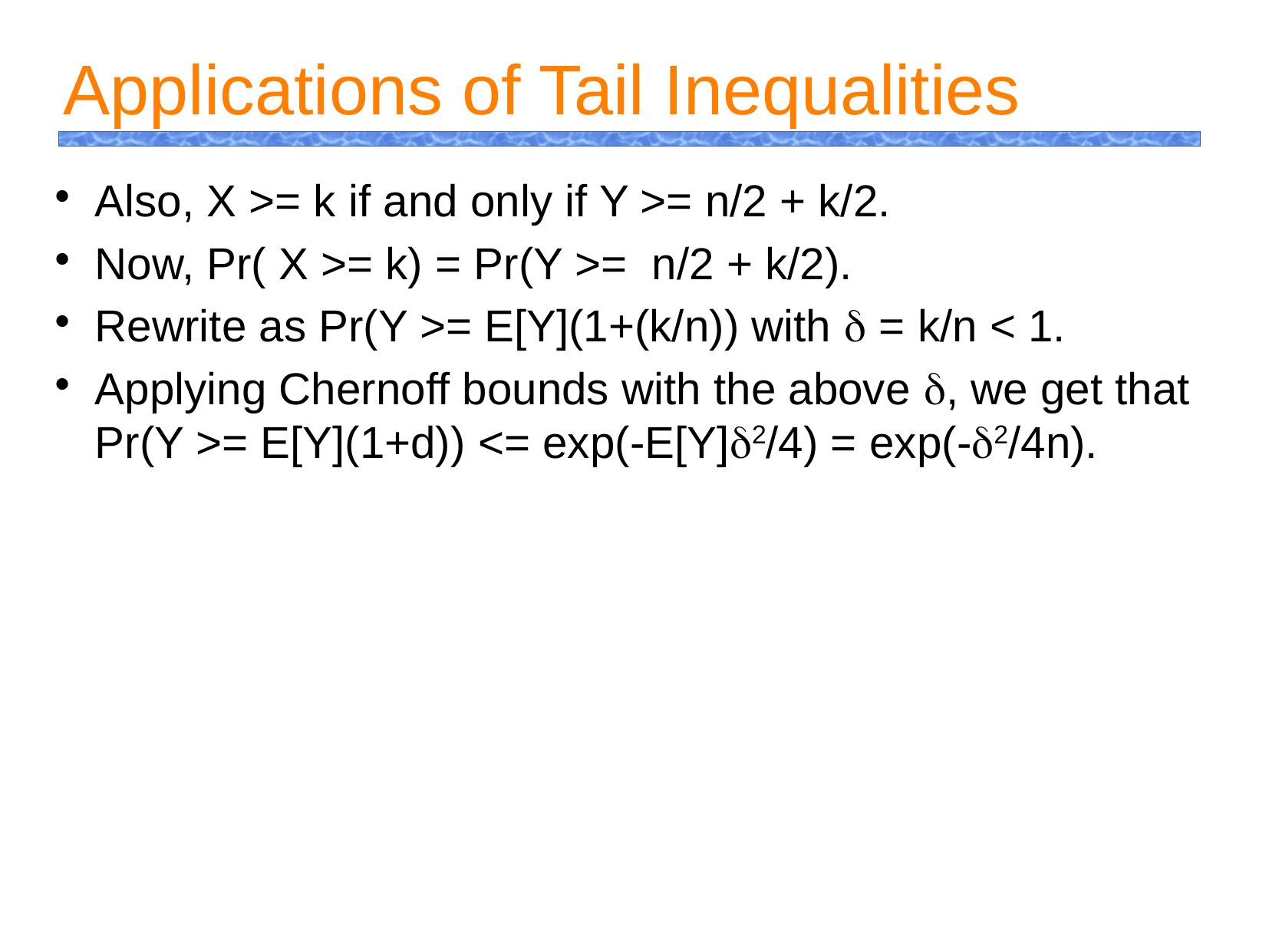

Applications of Tail Inequalities
Also, X >= k if and only if Y >= n/2 + k/2.
Now, Pr( X >= k) = Pr(Y >=  n/2 + k/2).
Rewrite as Pr(Y >= E[Y](1+(k/n)) with δ = k/n < 1.
Applying Chernoff bounds with the above δ, we get that Pr(Y >= E[Y](1+d)) <= exp(-E[Y]δ2/4) = exp(-δ2/4n).